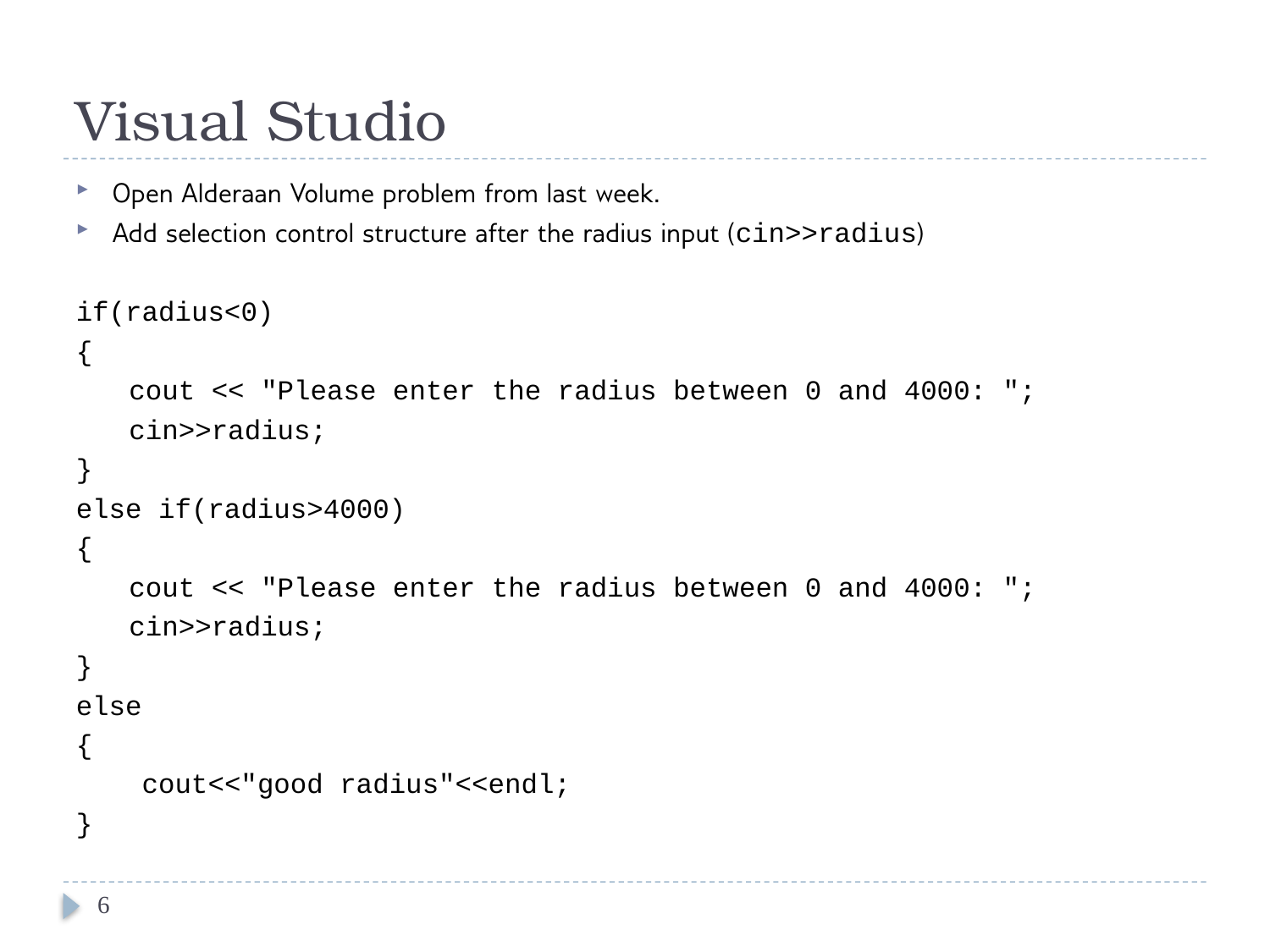

# Visual Studio
Open Alderaan Volume problem from last week.
Add selection control structure after the radius input (cin>>radius)

if(radius<0)
{
	 cout << "Please enter the radius between 0 and 4000: ";
	 cin>>radius;
}
else if(radius>4000)
{
	 cout << "Please enter the radius between 0 and 4000: ";
	 cin>>radius;
}
else
{
    cout<<"good radius"<<endl;
}
6